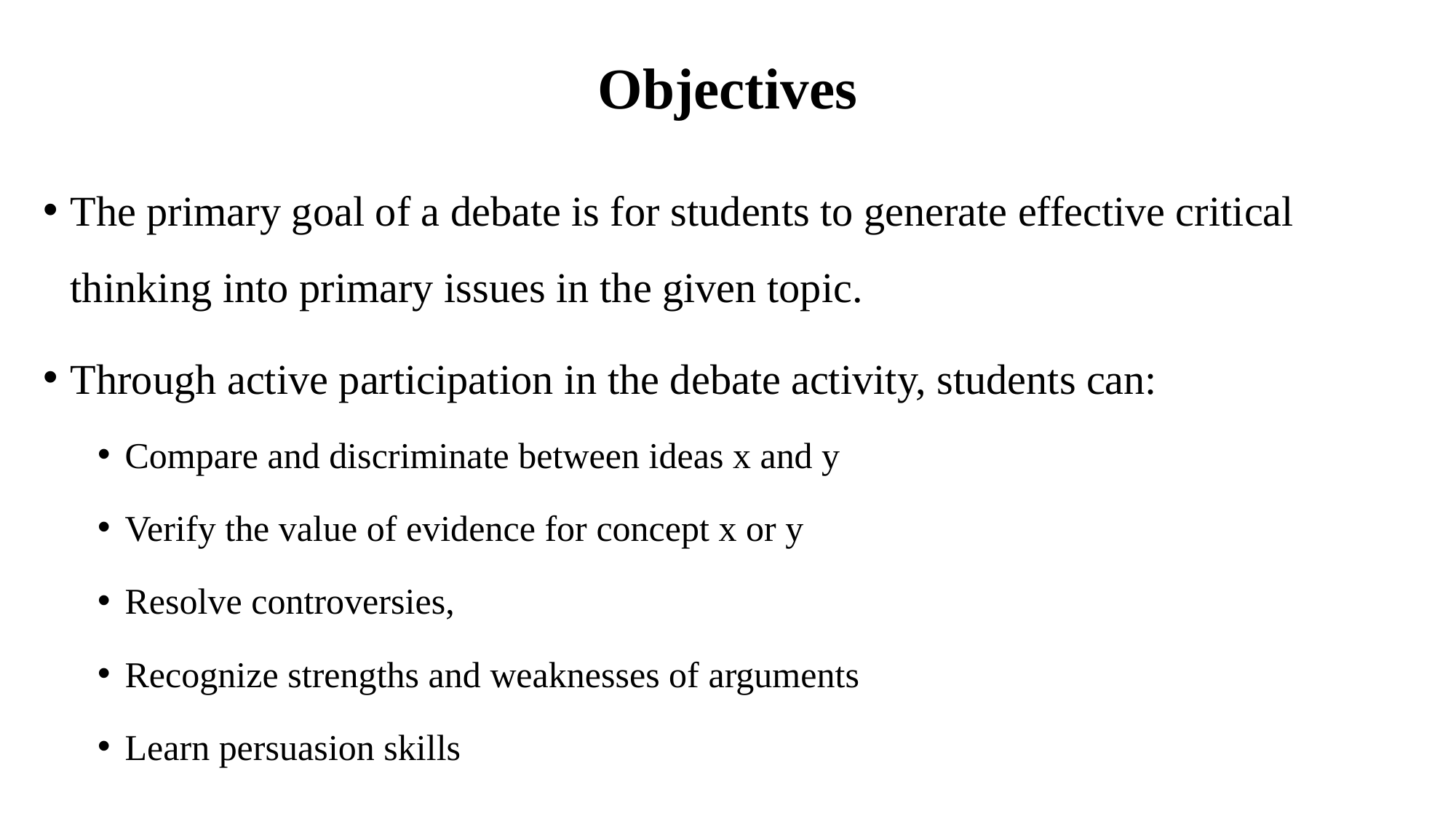

# Objectives
The primary goal of a debate is for students to generate effective critical thinking into primary issues in the given topic.
Through active participation in the debate activity, students can:
Compare and discriminate between ideas x and y
Verify the value of evidence for concept x or y
Resolve controversies,
Recognize strengths and weaknesses of arguments
Learn persuasion skills